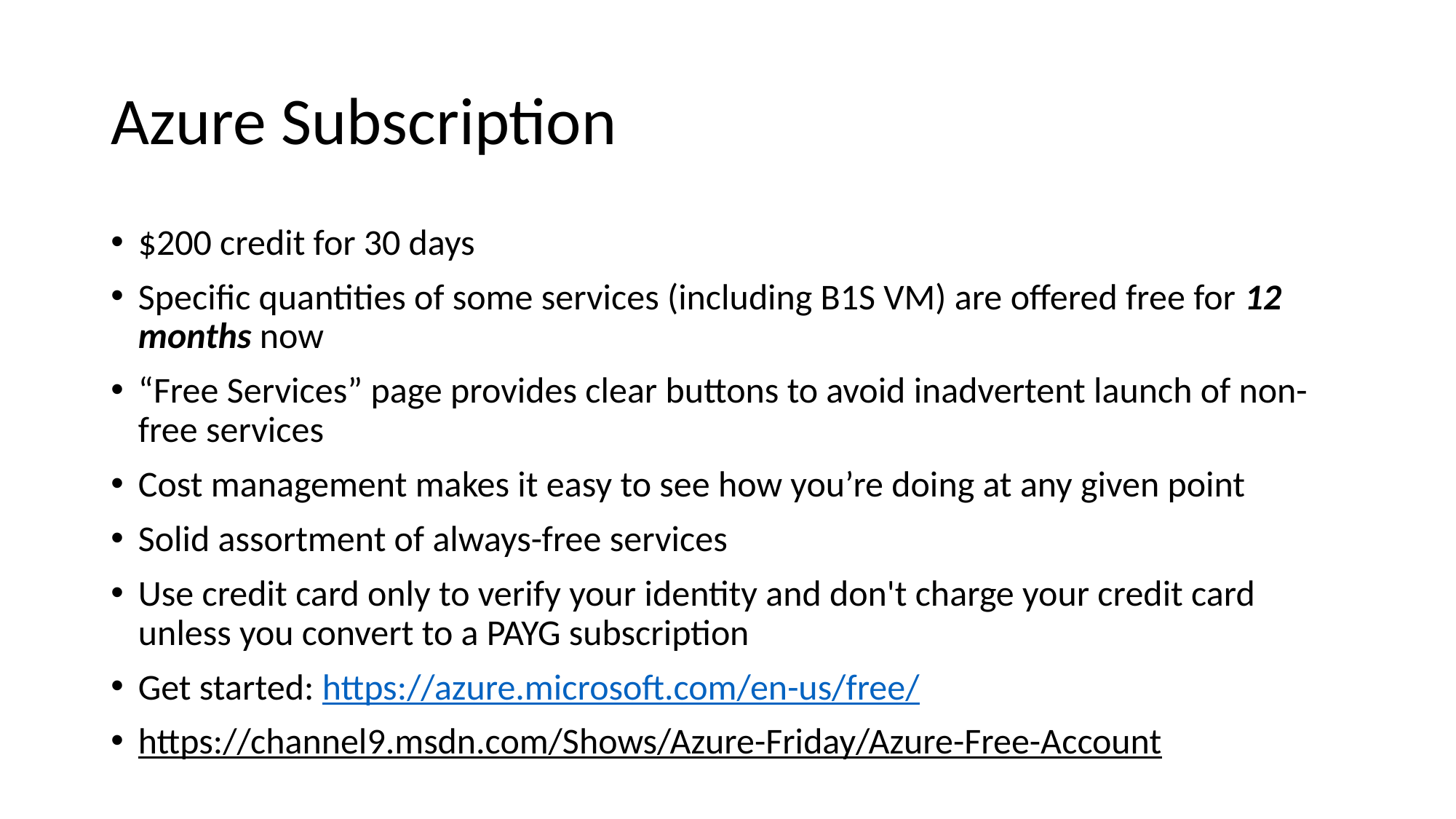

# Azure Subscription
$200 credit for 30 days
Specific quantities of some services (including B1S VM) are offered free for 12 months now
“Free Services” page provides clear buttons to avoid inadvertent launch of non-free services
Cost management makes it easy to see how you’re doing at any given point
Solid assortment of always-free services
Use credit card only to verify your identity and don't charge your credit card unless you convert to a PAYG subscription
Get started: https://azure.microsoft.com/en-us/free/
https://channel9.msdn.com/Shows/Azure-Friday/Azure-Free-Account